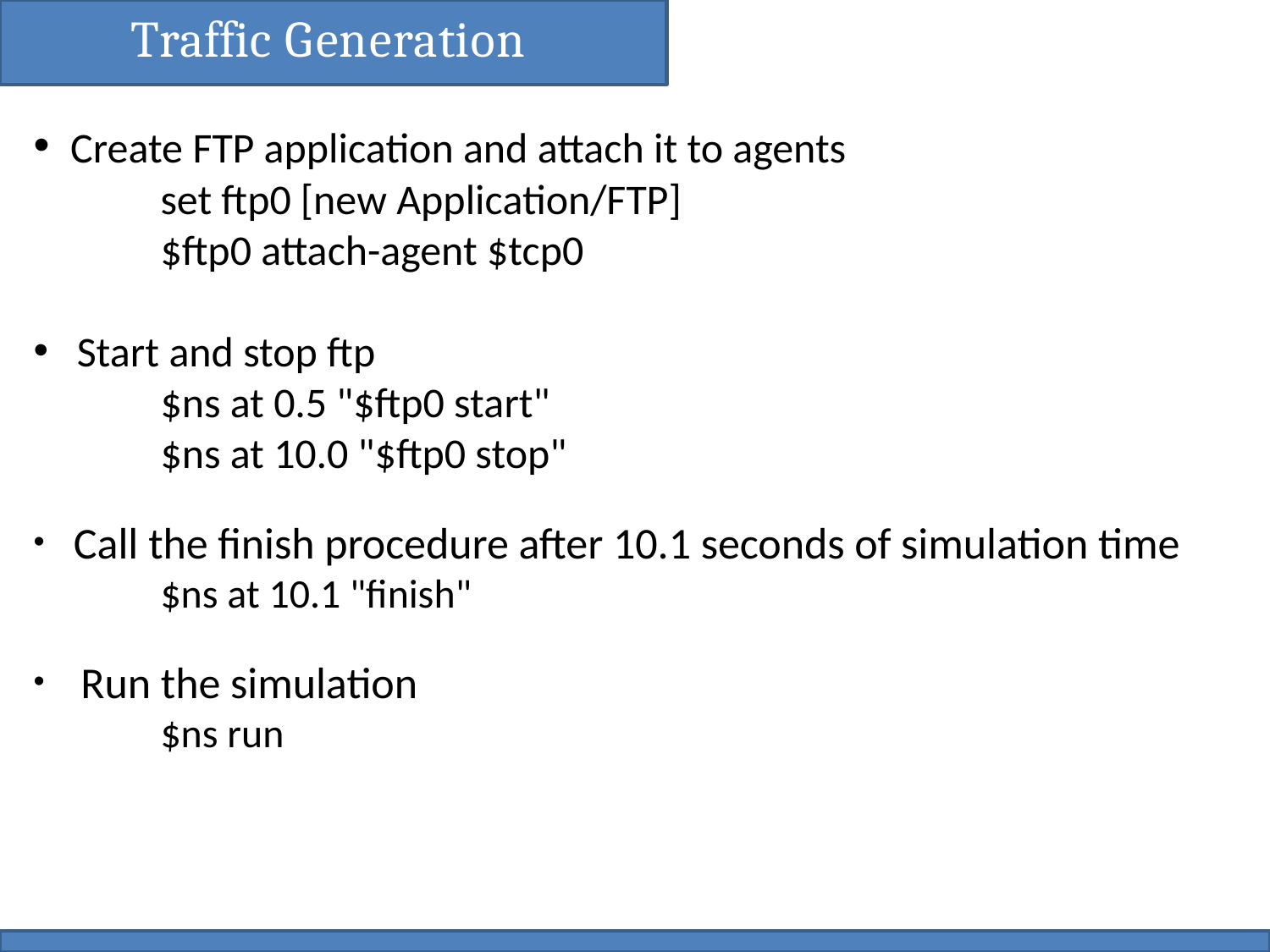

Traffic Generation
  Create FTP application and attach it to agents
	set ftp0 [new Application/FTP]
	$ftp0 attach-agent $tcp0

   Start and stop ftp
	$ns at 0.5 "$ftp0 start"
	$ns at 10.0 "$ftp0 stop"

    Call the finish procedure after 10.1 seconds of simulation time
	$ns at 10.1 "finish"

     Run the simulation
	$ns run